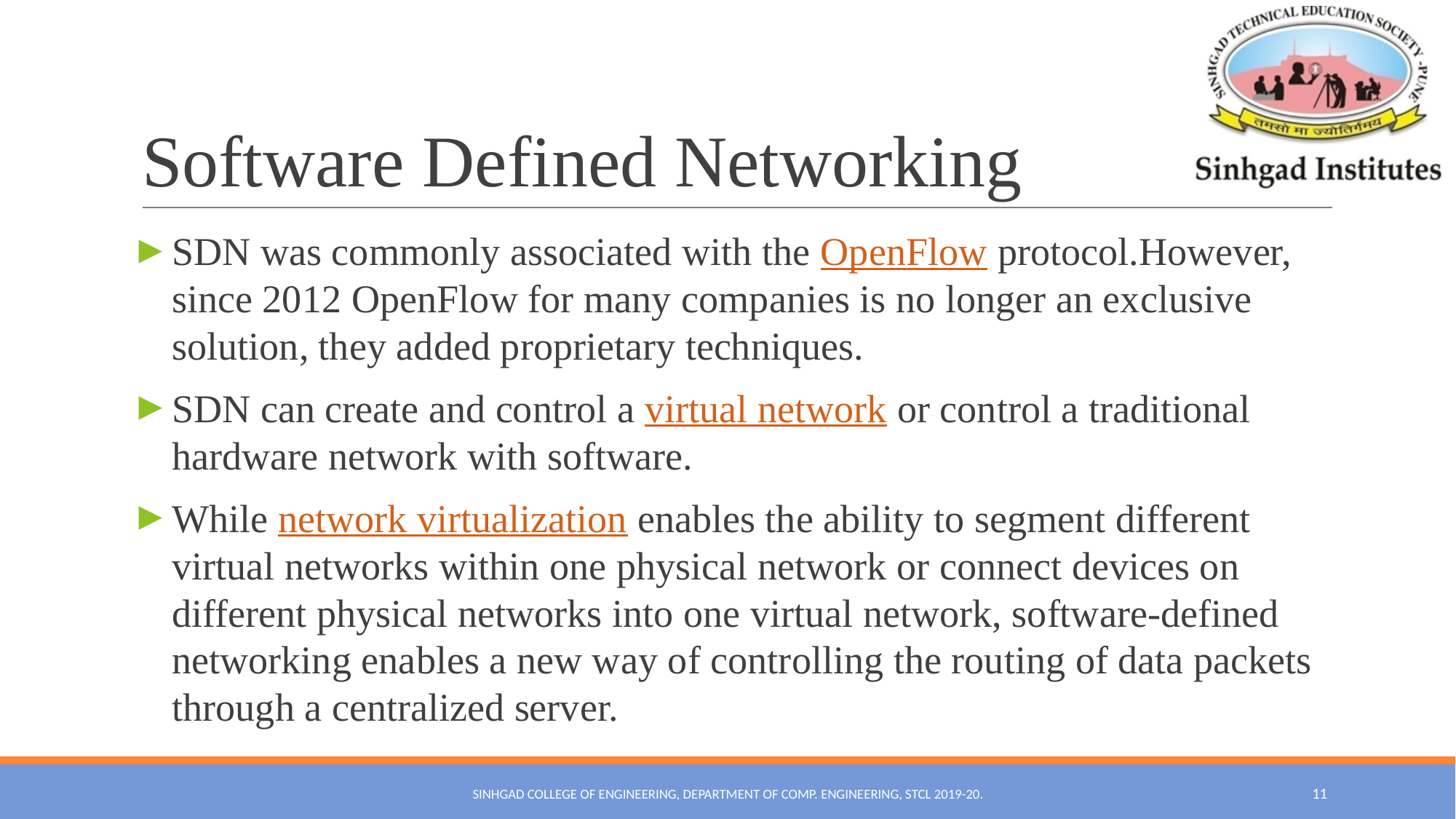

# Software Defined Networking
SDN was commonly associated with the OpenFlow protocol.However, since 2012 OpenFlow for many companies is no longer an exclusive solution, they added proprietary techniques.
SDN can create and control a virtual network or control a traditional hardware network with software.
While network virtualization enables the ability to segment different virtual networks within one physical network or connect devices on different physical networks into one virtual network, software-defined networking enables a new way of controlling the routing of data packets through a centralized server.

SINHGAD COLLEGE OF ENGINEERING, DEPARTMENT OF COMP. ENGINEERING, STCL 2019-20.
11